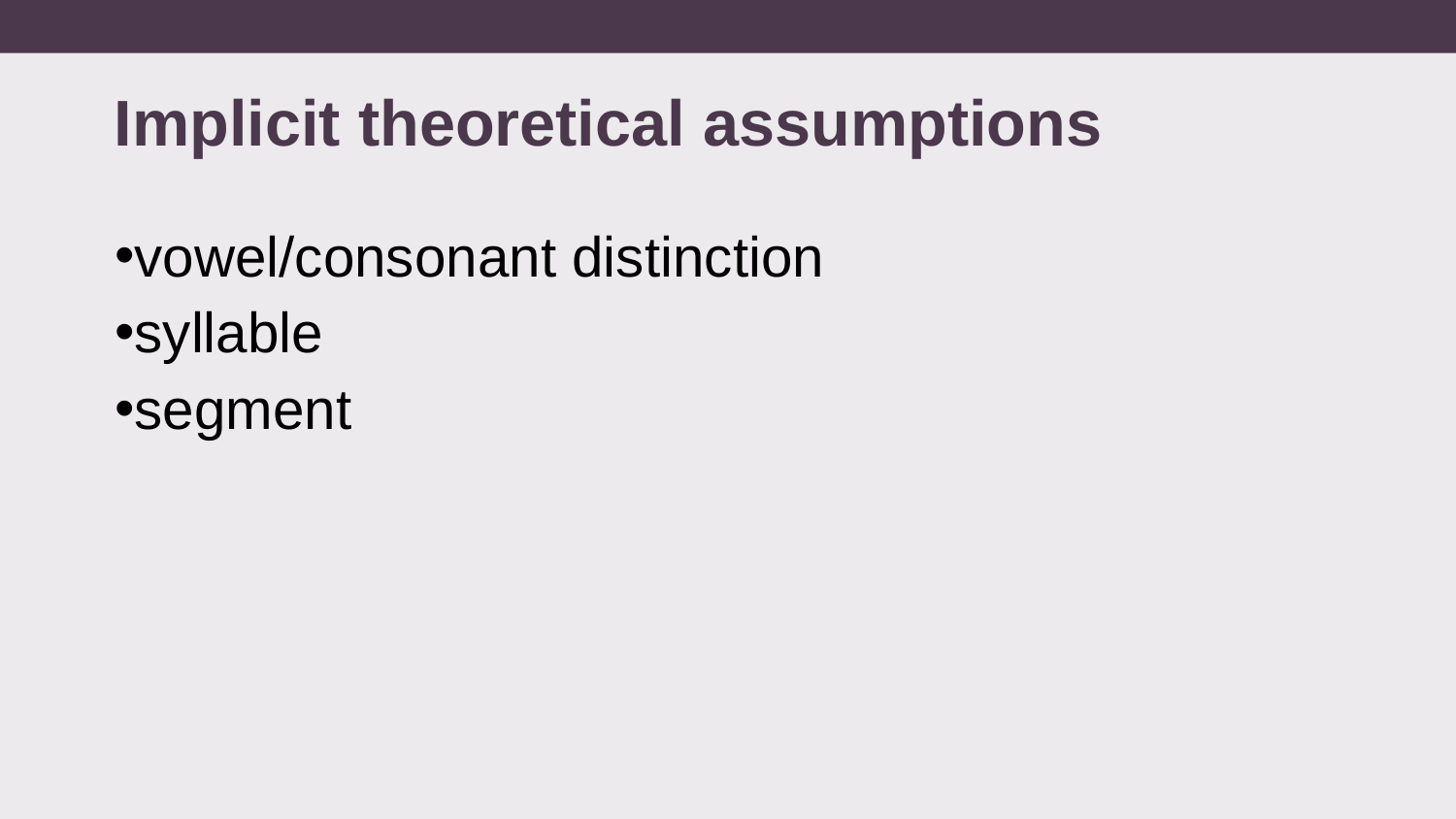

# Implicit theoretical assumptions
vowel/consonant distinction
syllable
segment